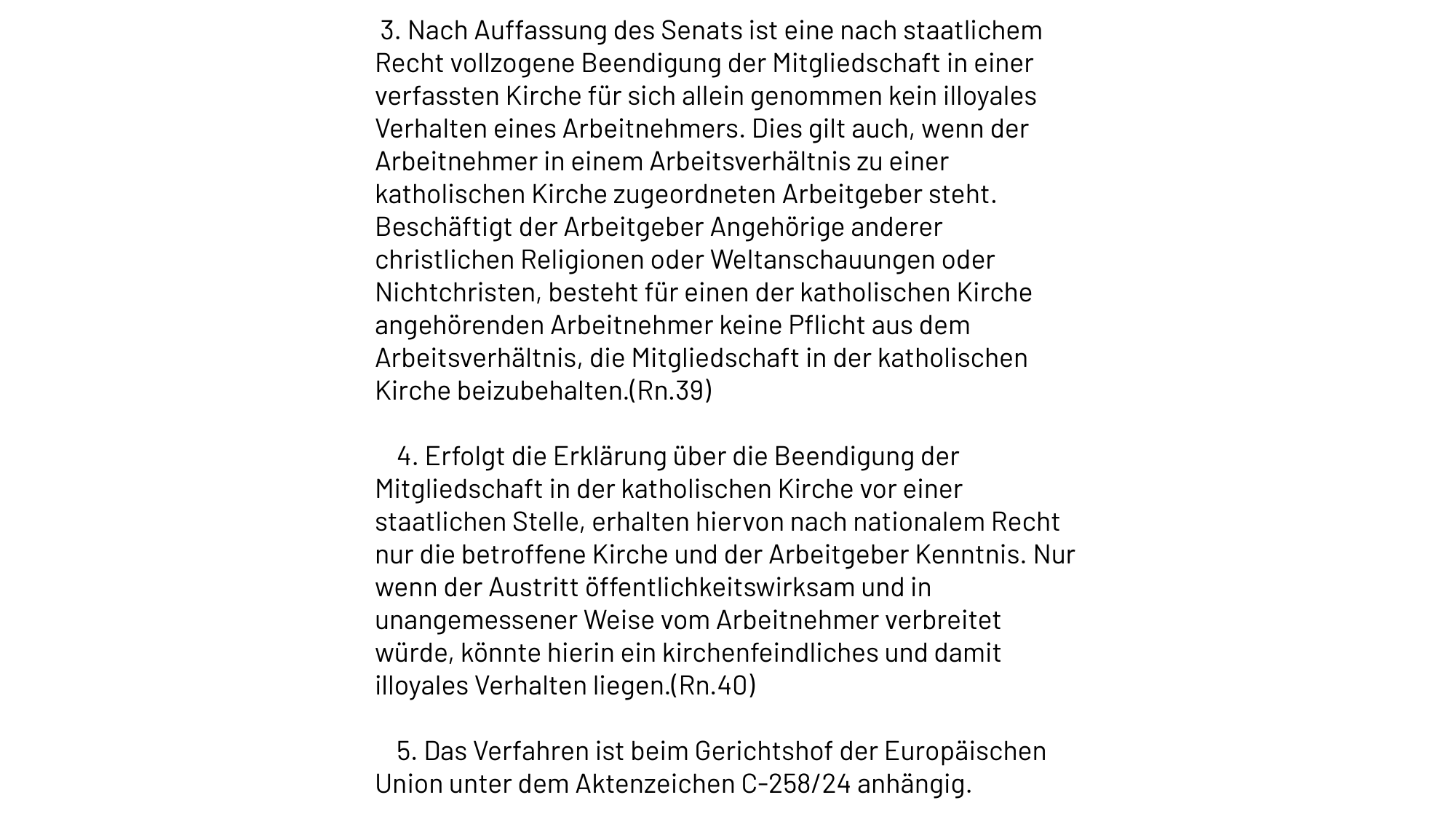

3. Nach Auffassung des Senats ist eine nach staatlichem Recht vollzogene Beendigung der Mitgliedschaft in einer verfassten Kirche für sich allein genommen kein illoyales Verhalten eines Arbeitnehmers. Dies gilt auch, wenn der Arbeitnehmer in einem Arbeitsverhältnis zu einer katholischen Kirche zugeordneten Arbeitgeber steht. Beschäftigt der Arbeitgeber Angehörige anderer christlichen Religionen oder Weltanschauungen oder Nichtchristen, besteht für einen der katholischen Kirche angehörenden Arbeitnehmer keine Pflicht aus dem Arbeitsverhältnis, die Mitgliedschaft in der katholischen Kirche beizubehalten.(Rn.39)

    4. Erfolgt die Erklärung über die Beendigung der Mitgliedschaft in der katholischen Kirche vor einer staatlichen Stelle, erhalten hiervon nach nationalem Recht nur die betroffene Kirche und der Arbeitgeber Kenntnis. Nur wenn der Austritt öffentlichkeitswirksam und in unangemessener Weise vom Arbeitnehmer verbreitet würde, könnte hierin ein kirchenfeindliches und damit illoyales Verhalten liegen.(Rn.40)

    5. Das Verfahren ist beim Gerichtshof der Europäischen Union unter dem Aktenzeichen C-258/24 anhängig.